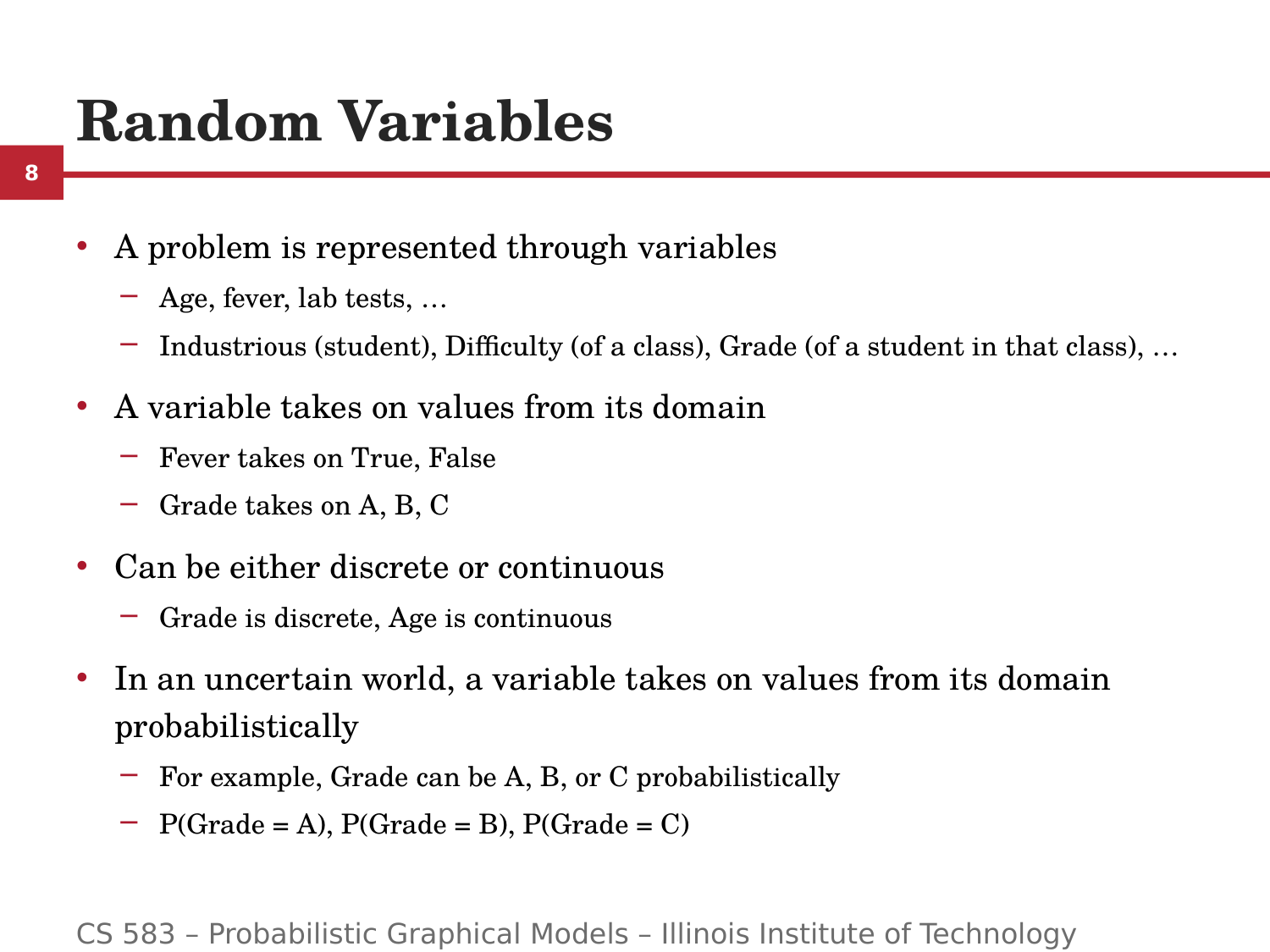

# Random Variables
A problem is represented through variables
Age, fever, lab tests, …
Industrious (student), Difficulty (of a class), Grade (of a student in that class), …
A variable takes on values from its domain
Fever takes on True, False
Grade takes on A, B, C
Can be either discrete or continuous
Grade is discrete, Age is continuous
In an uncertain world, a variable takes on values from its domain probabilistically
For example, Grade can be A, B, or C probabilistically
P(Grade = A), P(Grade = B), P(Grade = C)
CS 583 – Probabilistic Graphical Models – Illinois Institute of Technology